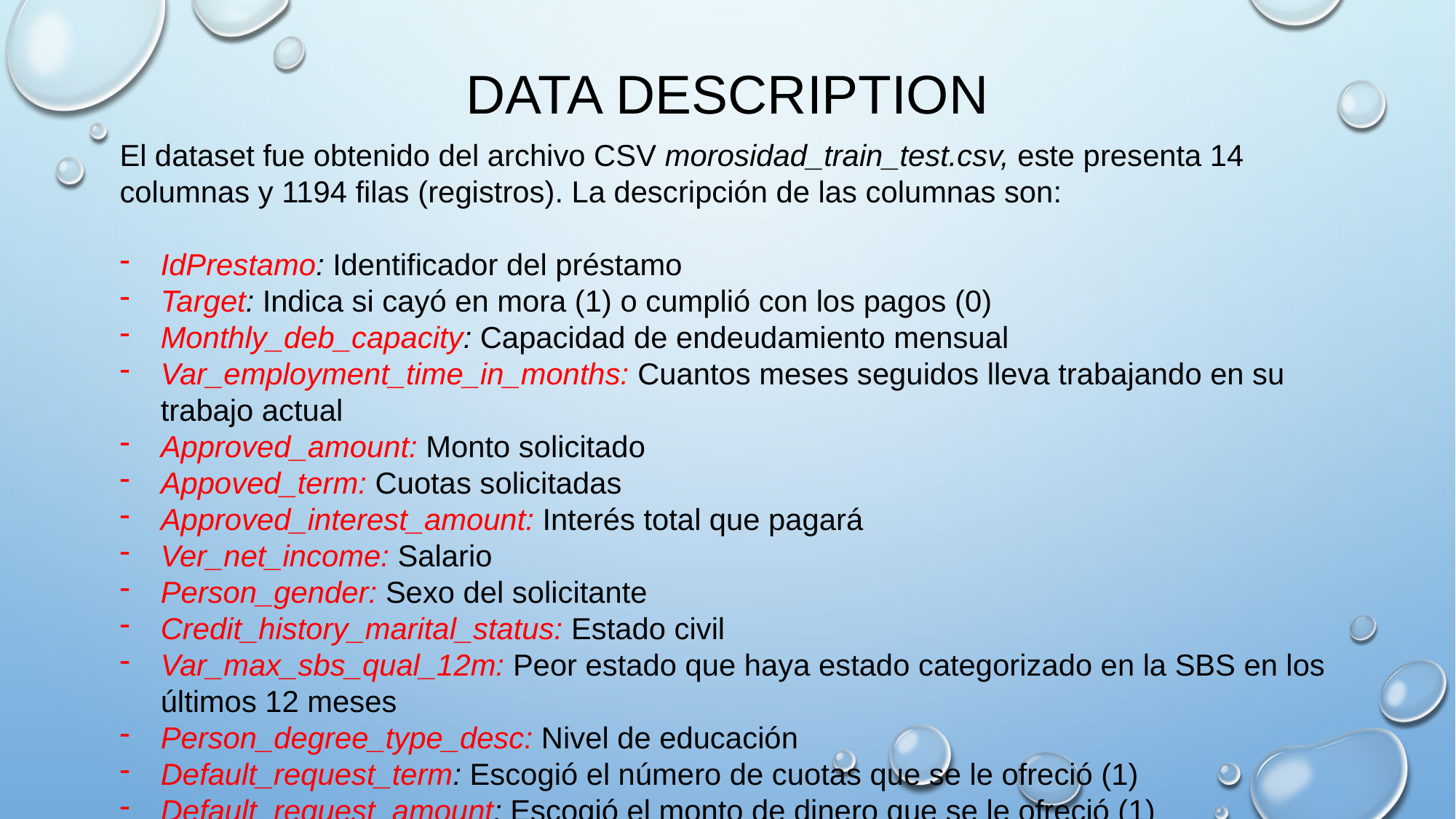

# Data description
El dataset fue obtenido del archivo CSV morosidad_train_test.csv, este presenta 14 columnas y 1194 filas (registros). La descripción de las columnas son:

IdPrestamo: Identificador del préstamo
Target: Indica si cayó en mora (1) o cumplió con los pagos (0)
Monthly_deb_capacity: Capacidad de endeudamiento mensual
Var_employment_time_in_months: Cuantos meses seguidos lleva trabajando en su trabajo actual
Approved_amount: Monto solicitado
Appoved_term: Cuotas solicitadas
Approved_interest_amount: Interés total que pagará
Ver_net_income: Salario
Person_gender: Sexo del solicitante
Credit_history_marital_status: Estado civil
Var_max_sbs_qual_12m: Peor estado que haya estado categorizado en la SBS en los últimos 12 meses
Person_degree_type_desc: Nivel de educación
Default_request_term: Escogió el número de cuotas que se le ofreció (1)
Default_request_amount: Escogió el monto de dinero que se le ofreció (1)